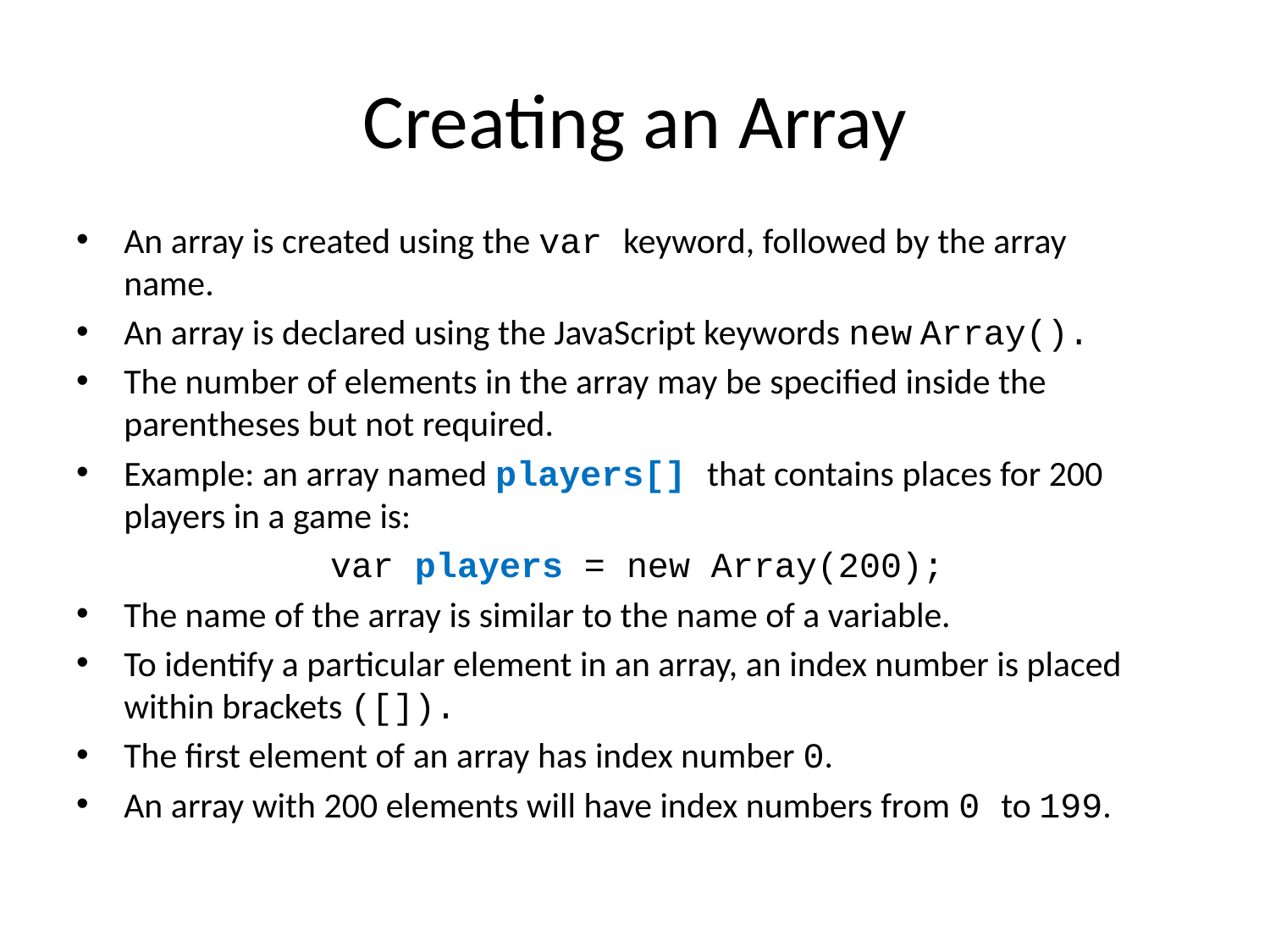

# Creating an Array
An array is created using the var keyword, followed by the array name.
An array is declared using the JavaScript keywords new Array().
The number of elements in the array may be specified inside the parentheses but not required.
Example: an array named players[] that contains places for 200 players in a game is:
		var players = new Array(200);
The name of the array is similar to the name of a variable.
To identify a particular element in an array, an index number is placed within brackets ([]).
The first element of an array has index number 0.
An array with 200 elements will have index numbers from 0 to 199.